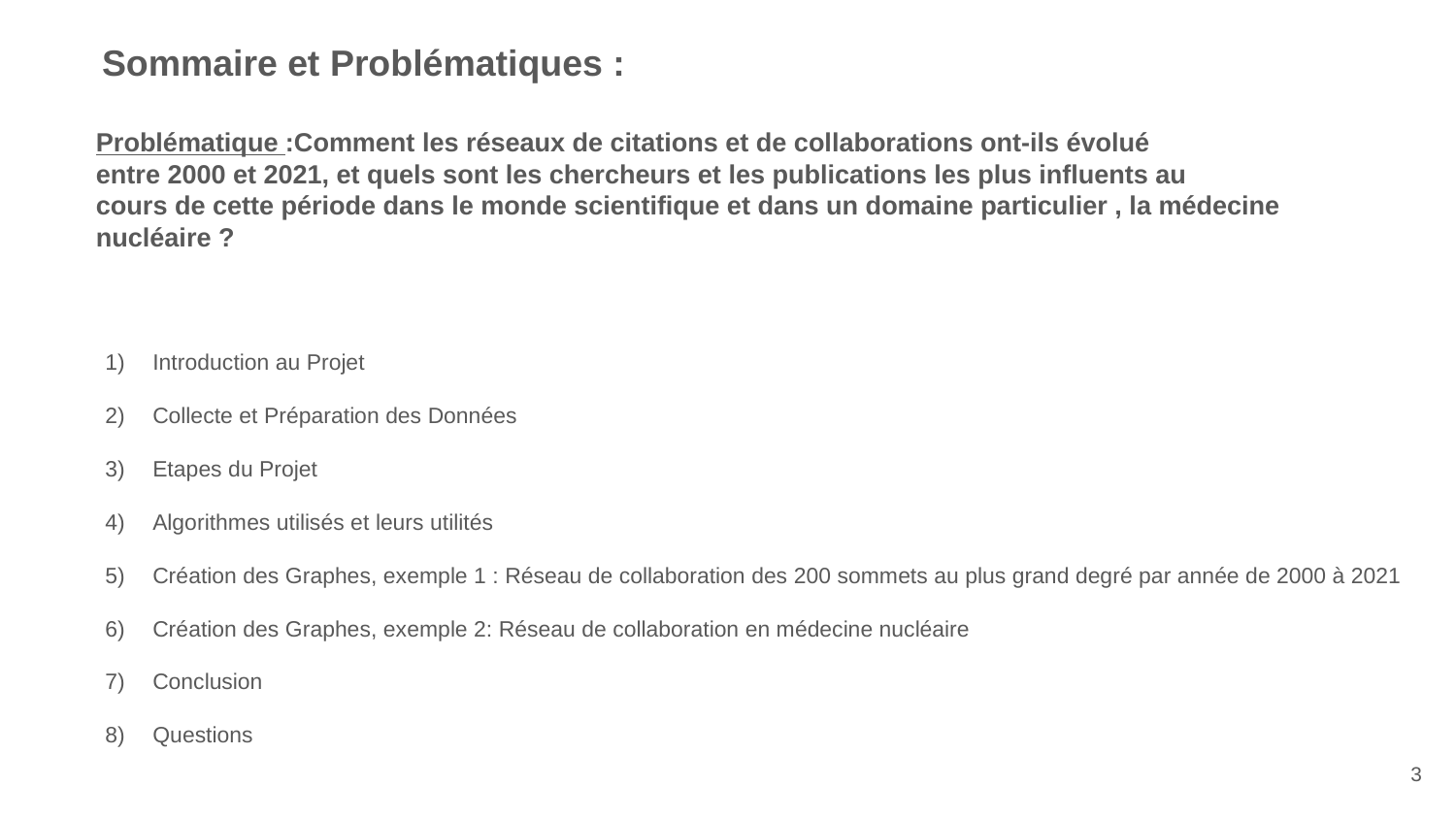

Sommaire et Problématiques :
Problématique :Comment les réseaux de citations et de collaborations ont-ils évolué
entre 2000 et 2021, et quels sont les chercheurs et les publications les plus influents au
cours de cette période dans le monde scientifique et dans un domaine particulier , la médecine nucléaire ?
Introduction au Projet
Collecte et Préparation des Données
Etapes du Projet
Algorithmes utilisés et leurs utilités
Création des Graphes, exemple 1 : Réseau de collaboration des 200 sommets au plus grand degré par année de 2000 à 2021
Création des Graphes, exemple 2: Réseau de collaboration en médecine nucléaire
Conclusion
Questions
3